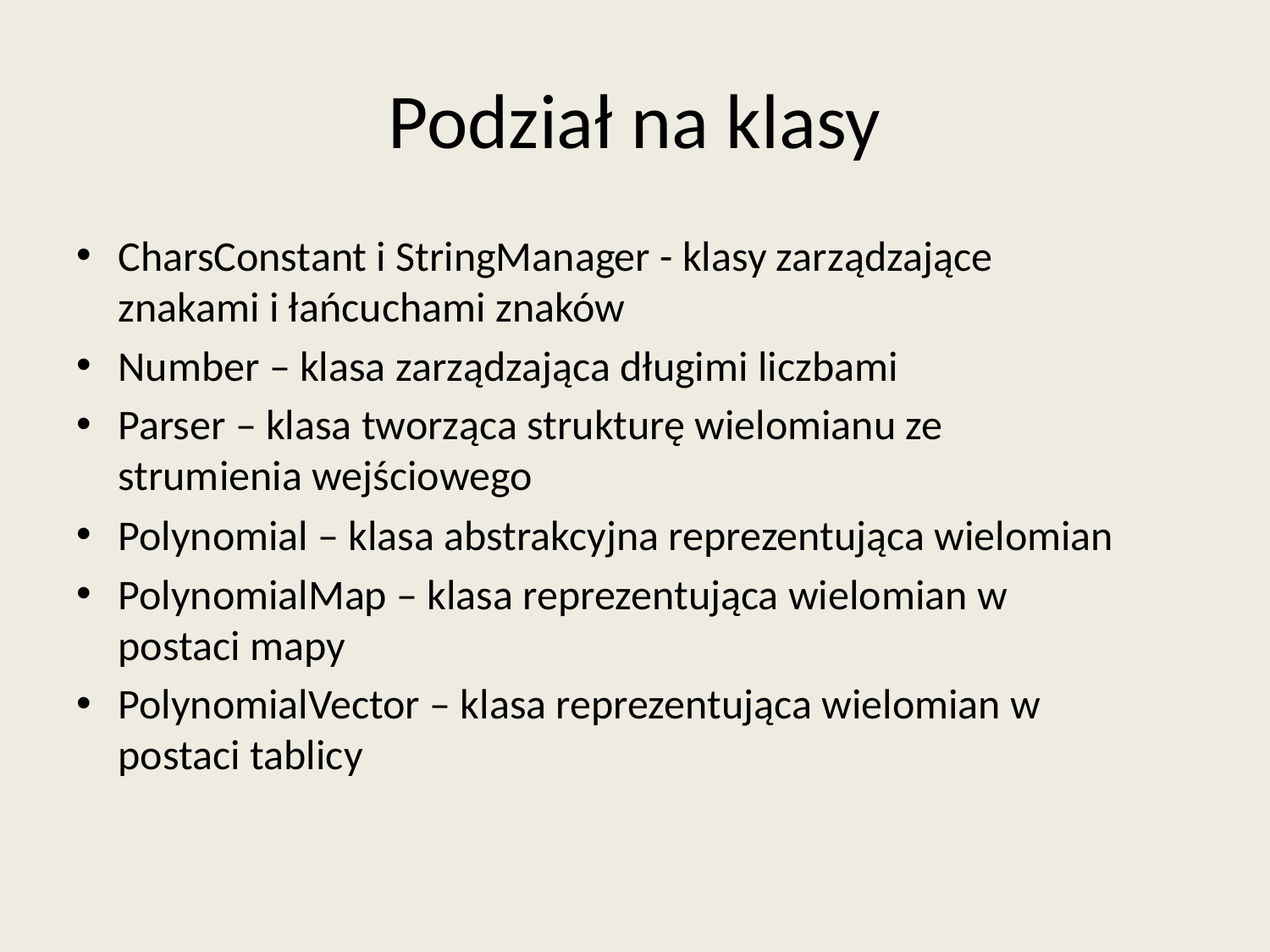

# Podział na klasy
CharsConstant i StringManager - klasy zarządzające znakami i łańcuchami znaków
Number – klasa zarządzająca długimi liczbami
Parser – klasa tworząca strukturę wielomianu ze strumienia wejściowego
Polynomial – klasa abstrakcyjna reprezentująca wielomian
PolynomialMap – klasa reprezentująca wielomian w postaci mapy
PolynomialVector – klasa reprezentująca wielomian w postaci tablicy